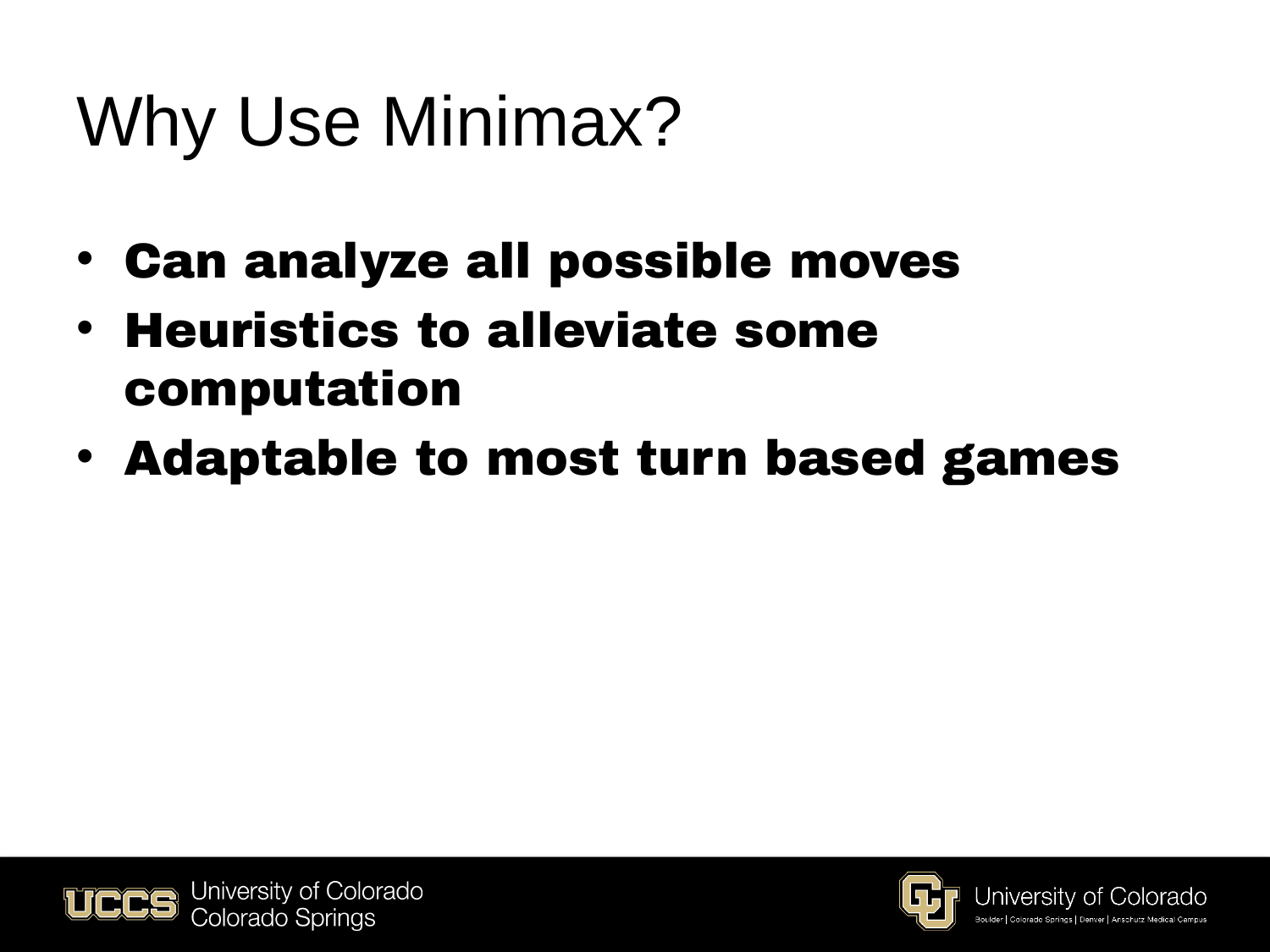

# Why Use Minimax?
Can analyze all possible moves
Heuristics to alleviate some computation
Adaptable to most turn based games